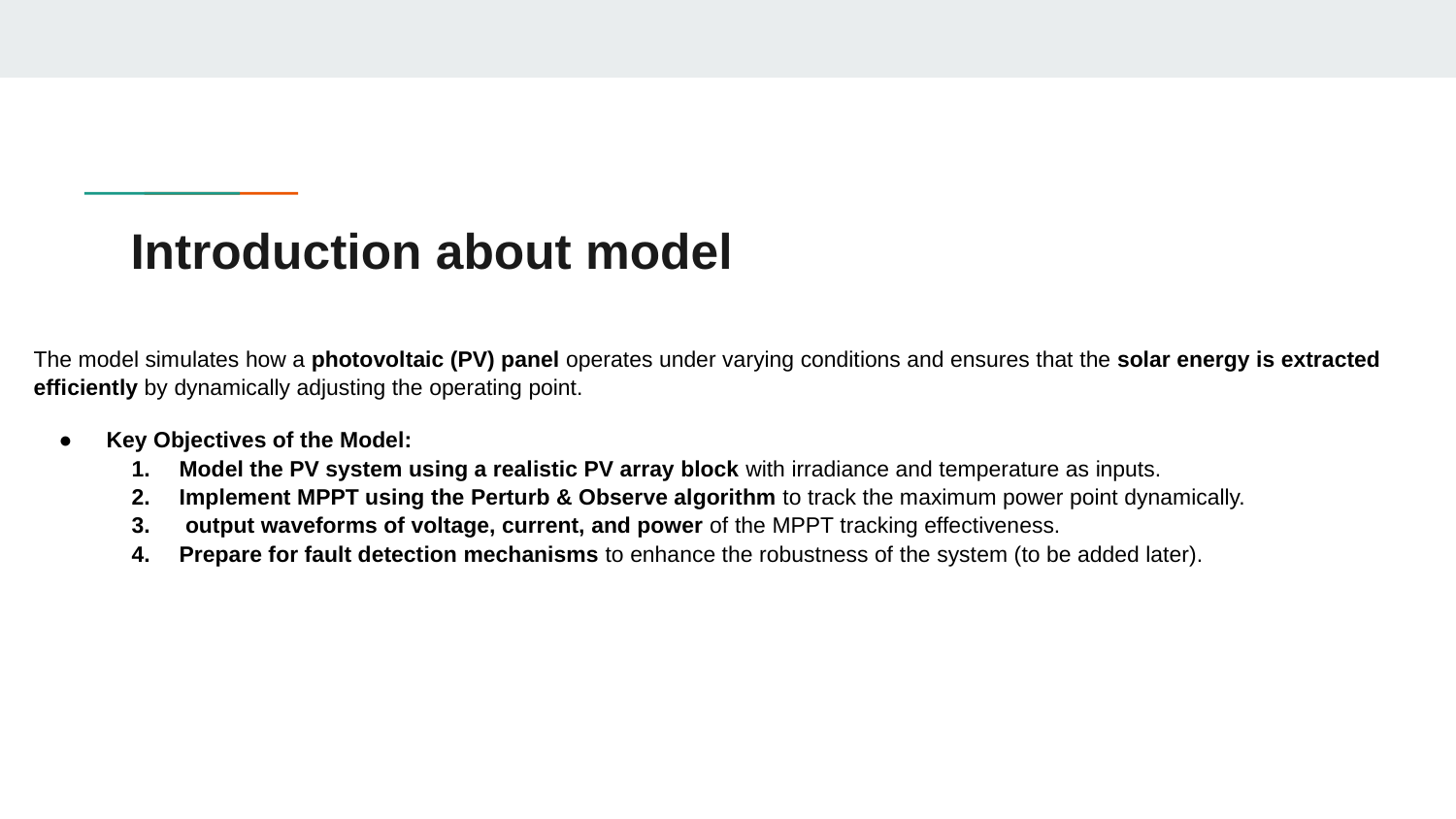

# Introduction about model
The model simulates how a photovoltaic (PV) panel operates under varying conditions and ensures that the solar energy is extracted efficiently by dynamically adjusting the operating point.
Key Objectives of the Model:
Model the PV system using a realistic PV array block with irradiance and temperature as inputs.
Implement MPPT using the Perturb & Observe algorithm to track the maximum power point dynamically.
 output waveforms of voltage, current, and power of the MPPT tracking effectiveness.
Prepare for fault detection mechanisms to enhance the robustness of the system (to be added later).